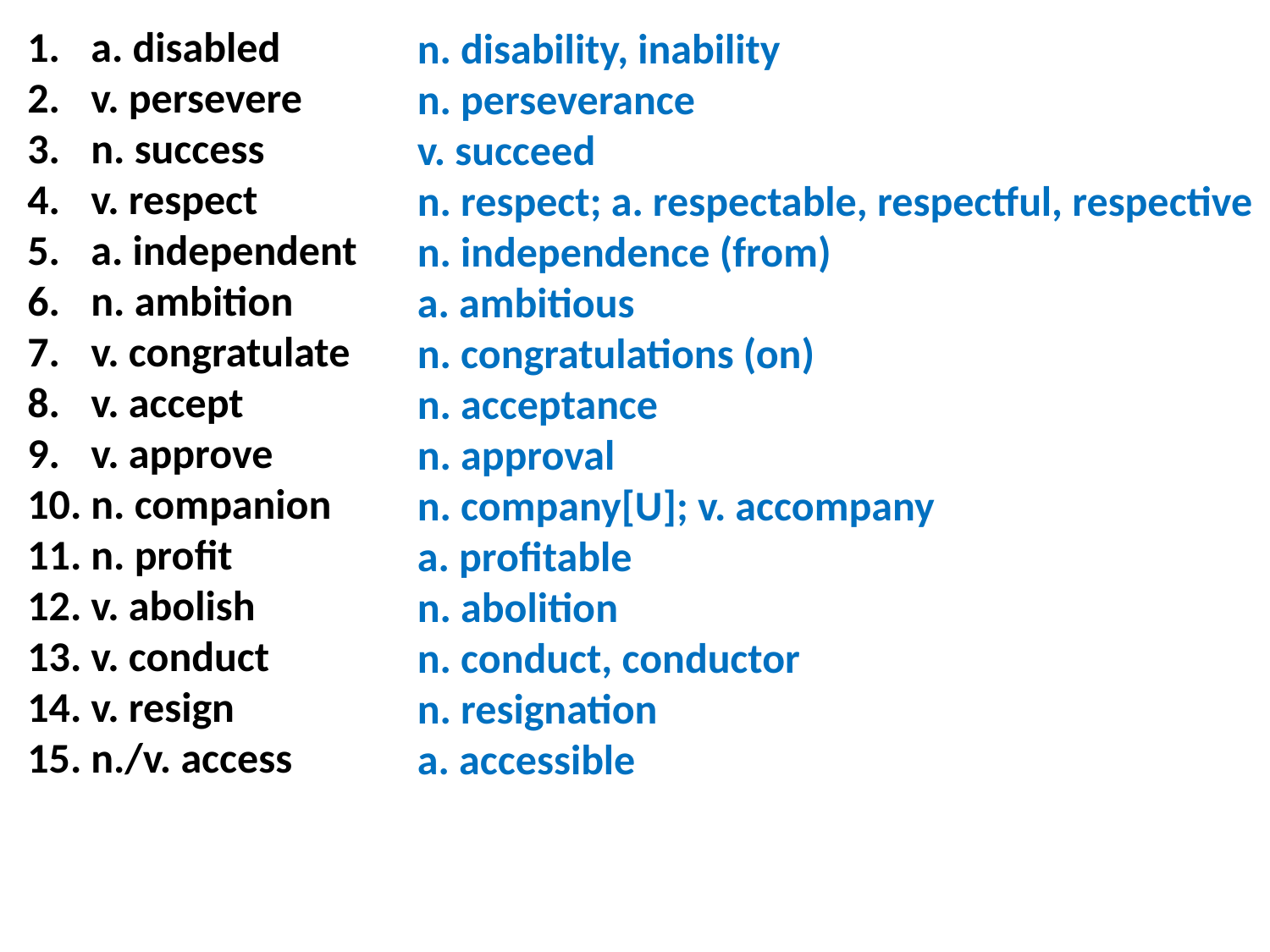

n. disability, inability
n. perseverance
v. succeed
n. respect; a. respectable, respectful, respective
n. independence (from)
a. ambitious
n. congratulations (on)
n. acceptance
n. approval
n. company[U]; v. accompany
a. profitable
n. abolition
n. conduct, conductor
n. resignation
a. accessible
a. disabled
v. persevere
n. success
v. respect
a. independent
n. ambition
v. congratulate
v. accept
v. approve
n. companion
n. profit
v. abolish
v. conduct
v. resign
n./v. access